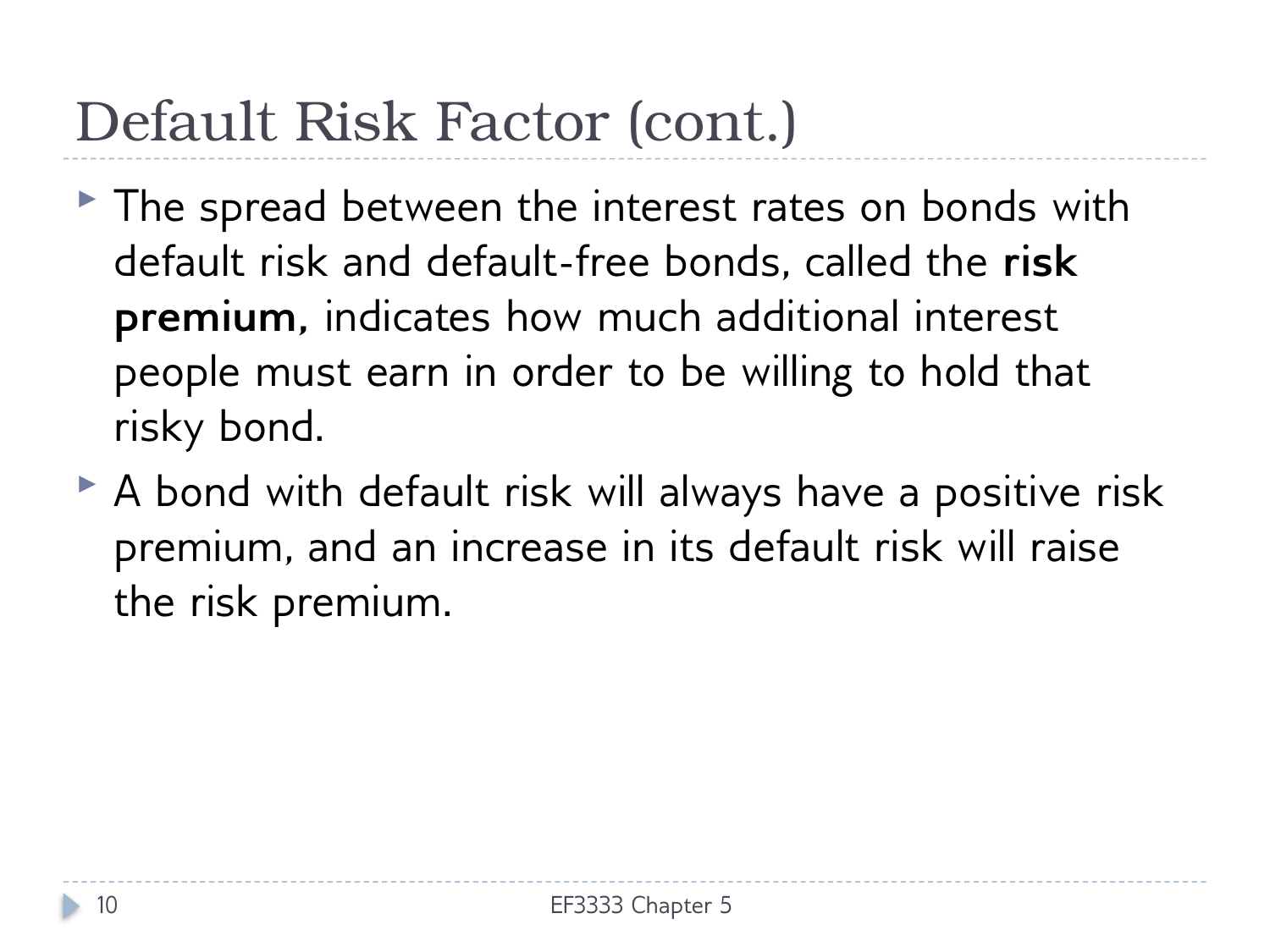

# Default Risk Factor (cont.)
The spread between the interest rates on bonds with default risk and default-free bonds, called the risk premium, indicates how much additional interest people must earn in order to be willing to hold that risky bond.
A bond with default risk will always have a positive risk premium, and an increase in its default risk will raise the risk premium.
10
EF3333 Chapter 5